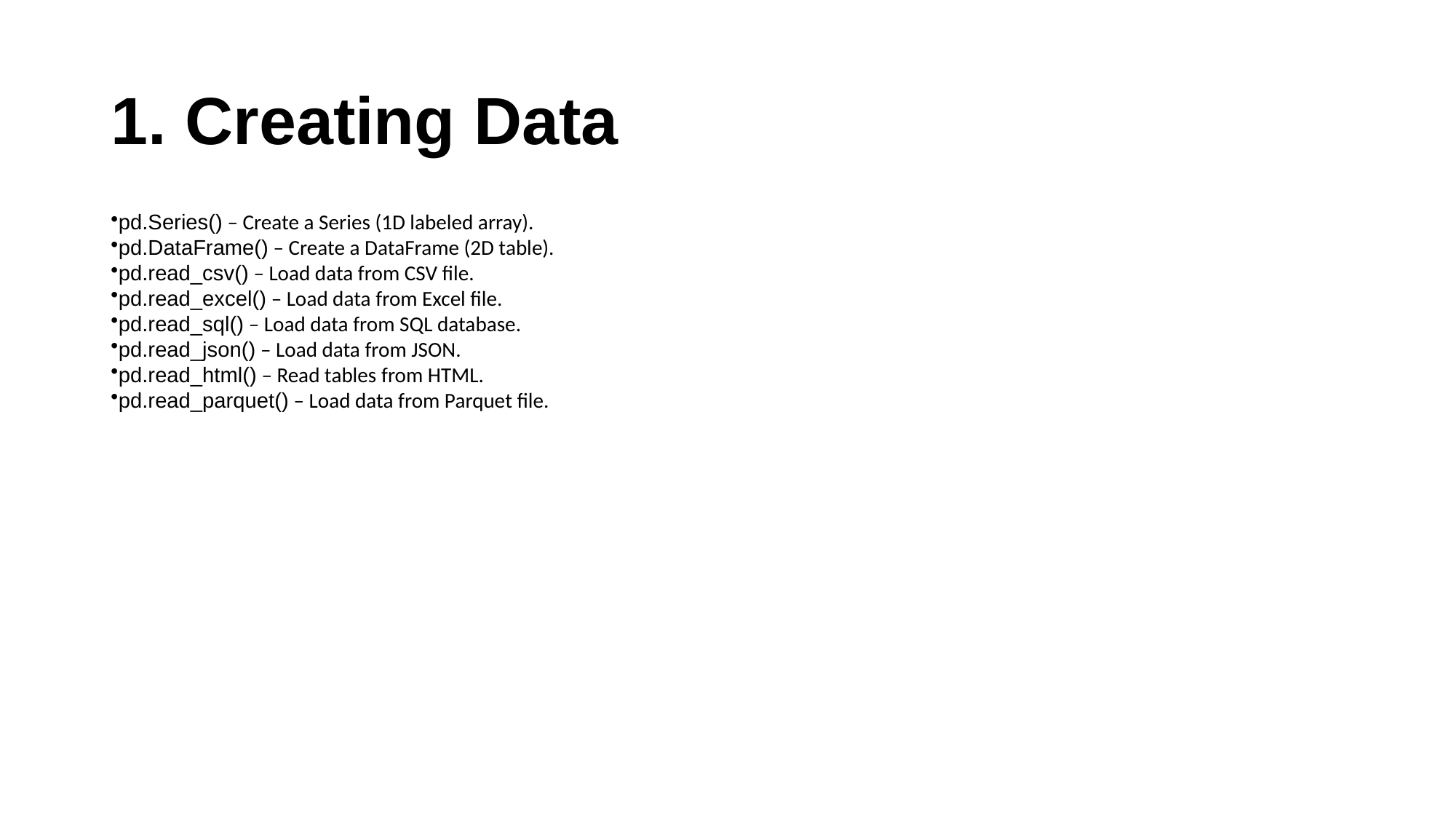

# 1. Creating Data
pd.Series() – Create a Series (1D labeled array).
pd.DataFrame() – Create a DataFrame (2D table).
pd.read_csv() – Load data from CSV file.
pd.read_excel() – Load data from Excel file.
pd.read_sql() – Load data from SQL database.
pd.read_json() – Load data from JSON.
pd.read_html() – Read tables from HTML.
pd.read_parquet() – Load data from Parquet file.